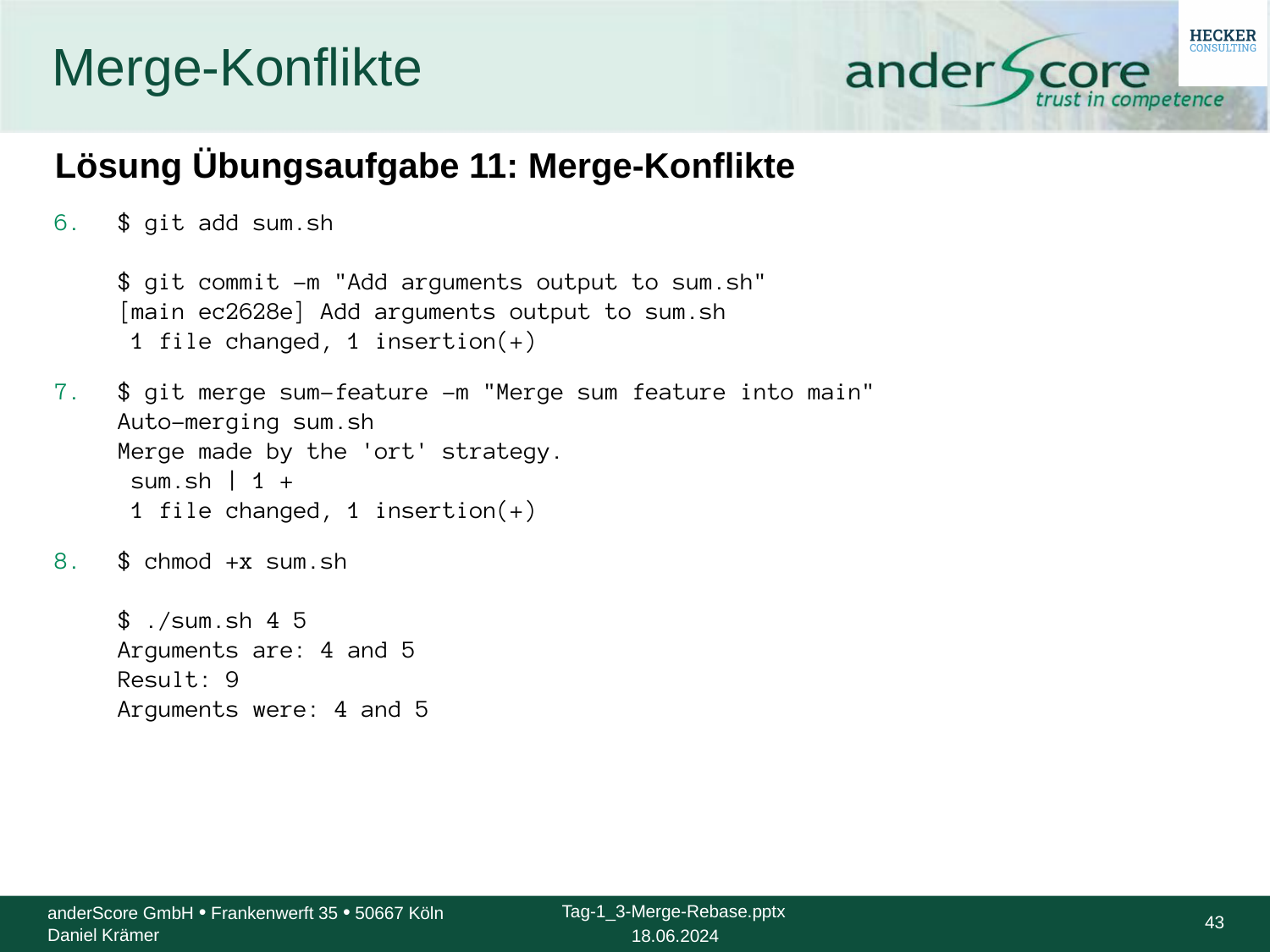

# Merge-Konflikte
Lösung Übungsaufgabe 11: Merge-Konflikte
$ git add sum.sh
$ git commit -m "Add arguments output to sum.sh"
[main ec2628e] Add arguments output to sum.sh
 1 file changed, 1 insertion(+)
$ git merge sum-feature -m "Merge sum feature into main"
Auto-merging sum.sh
Merge made by the 'ort' strategy.
 sum.sh | 1 +
 1 file changed, 1 insertion(+)
$ chmod +x sum.sh
$ ./sum.sh 4 5
Arguments are: 4 and 5
Result: 9
Arguments were: 4 and 5